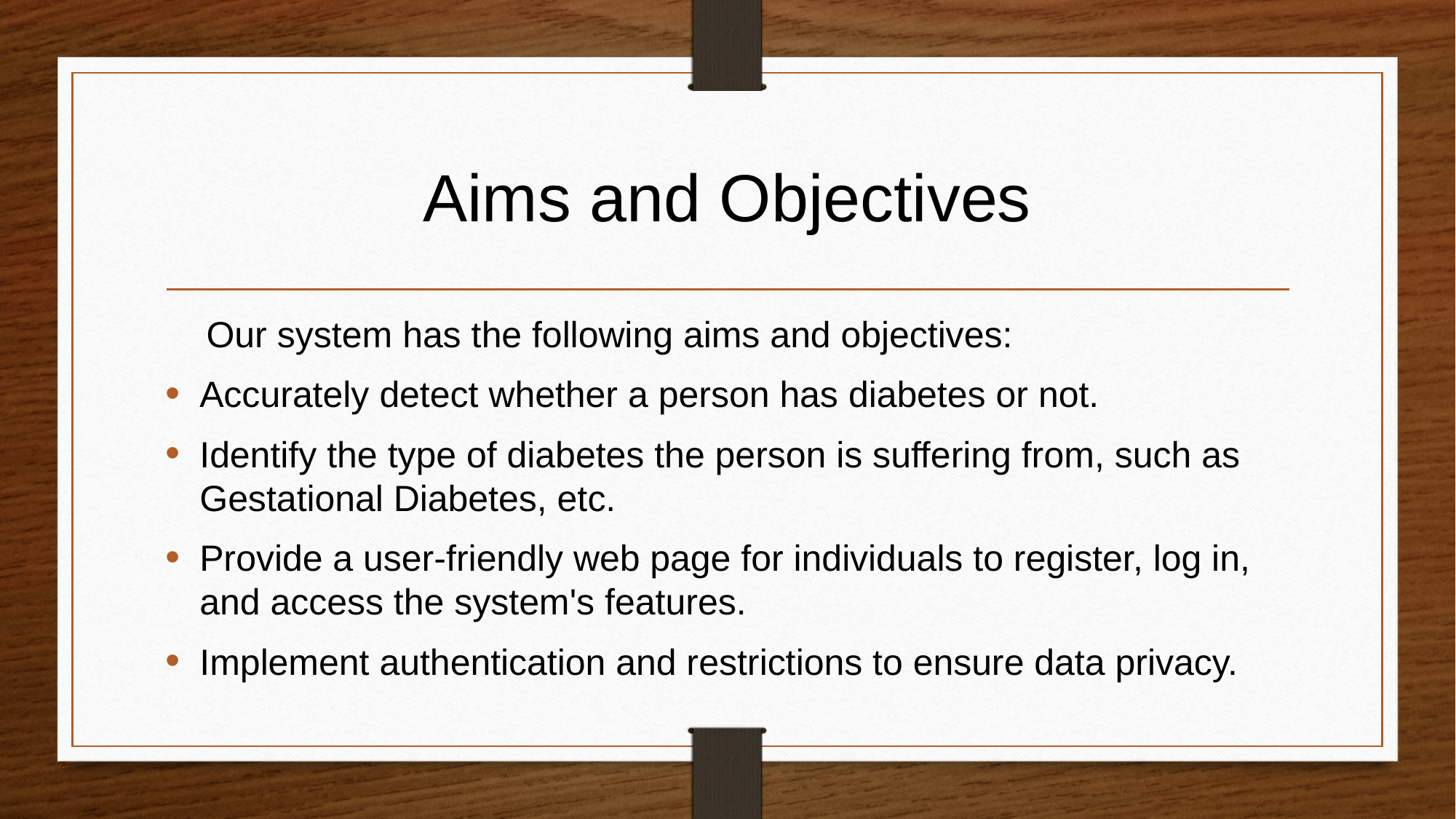

# Aims and Objectives
    Our system has the following aims and objectives:
Accurately detect whether a person has diabetes or not.
Identify the type of diabetes the person is suffering from, such as Gestational Diabetes, etc.
Provide a user-friendly web page for individuals to register, log in, and access the system's features.
Implement authentication and restrictions to ensure data privacy.